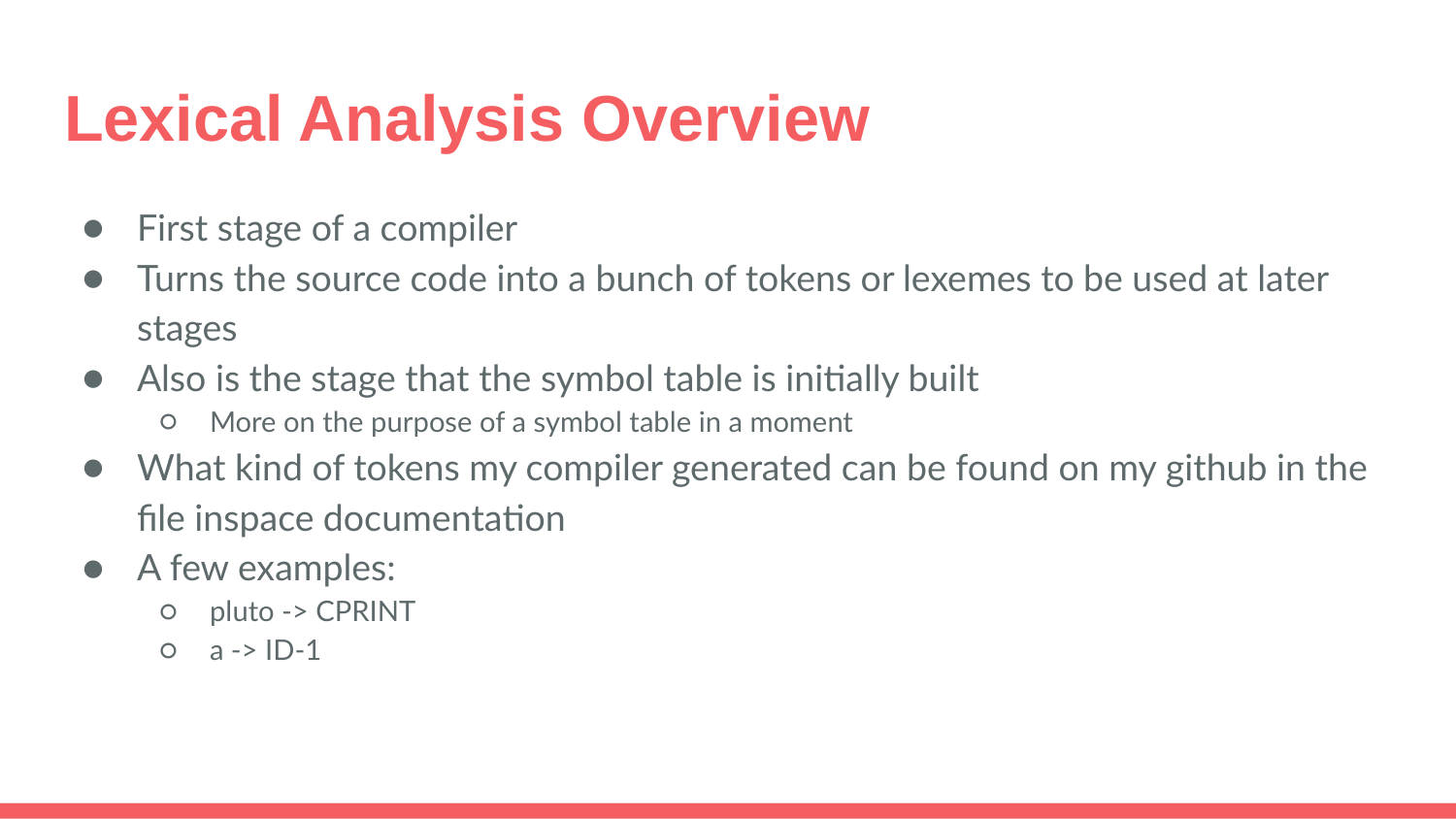

# Lexical Analysis Overview
First stage of a compiler
Turns the source code into a bunch of tokens or lexemes to be used at later stages
Also is the stage that the symbol table is initially built
More on the purpose of a symbol table in a moment
What kind of tokens my compiler generated can be found on my github in the file inspace documentation
A few examples:
pluto -> CPRINT
a -> ID-1